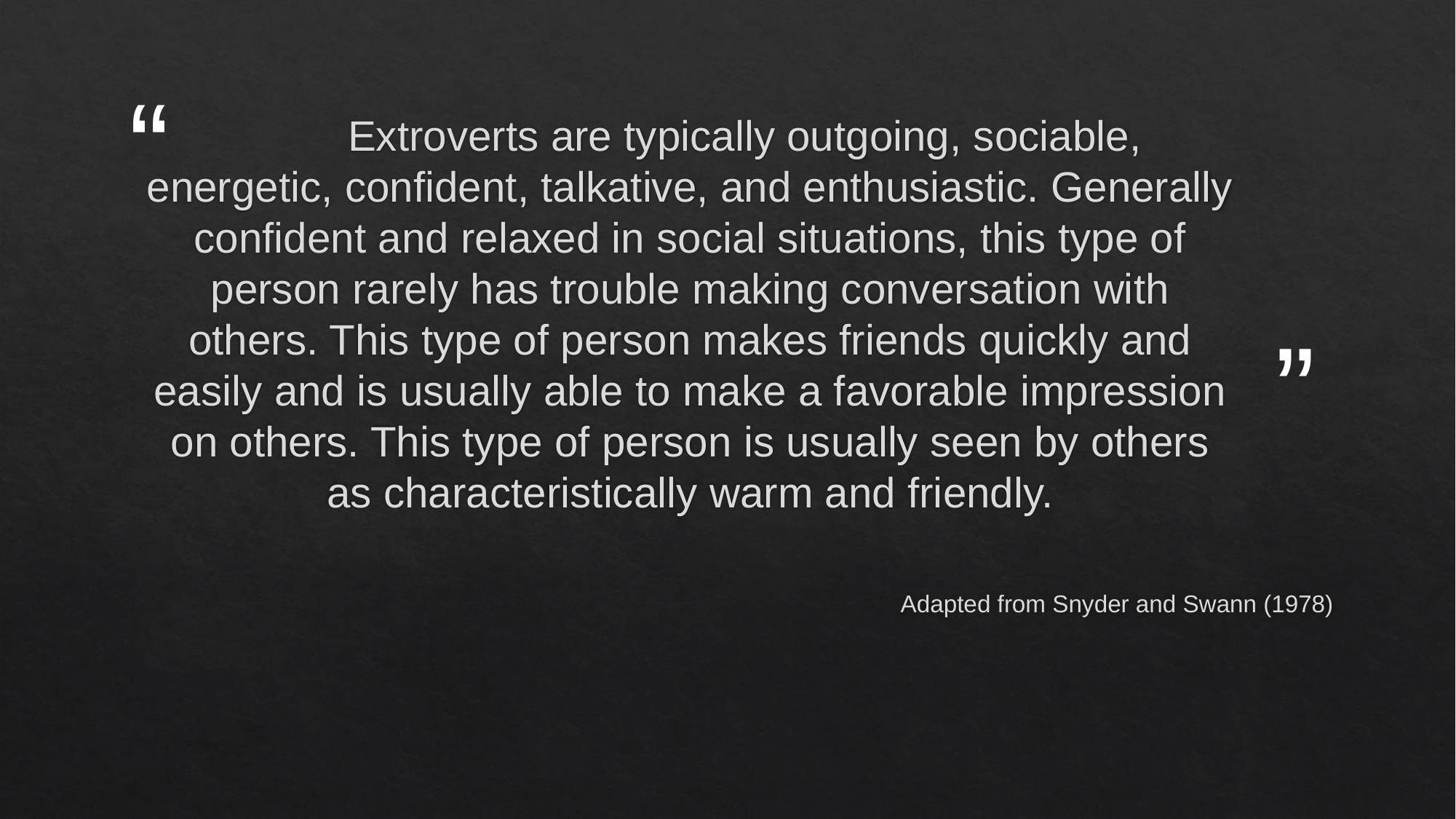

# Extroverts are typically outgoing, sociable, energetic, confident, talkative, and enthusiastic. Generally confident and relaxed in social situations, this type of person rarely has trouble making conversation with others. This type of person makes friends quickly and easily and is usually able to make a favorable impression on others. This type of person is usually seen by others as characteristically warm and friendly.
Adapted from Snyder and Swann (1978)